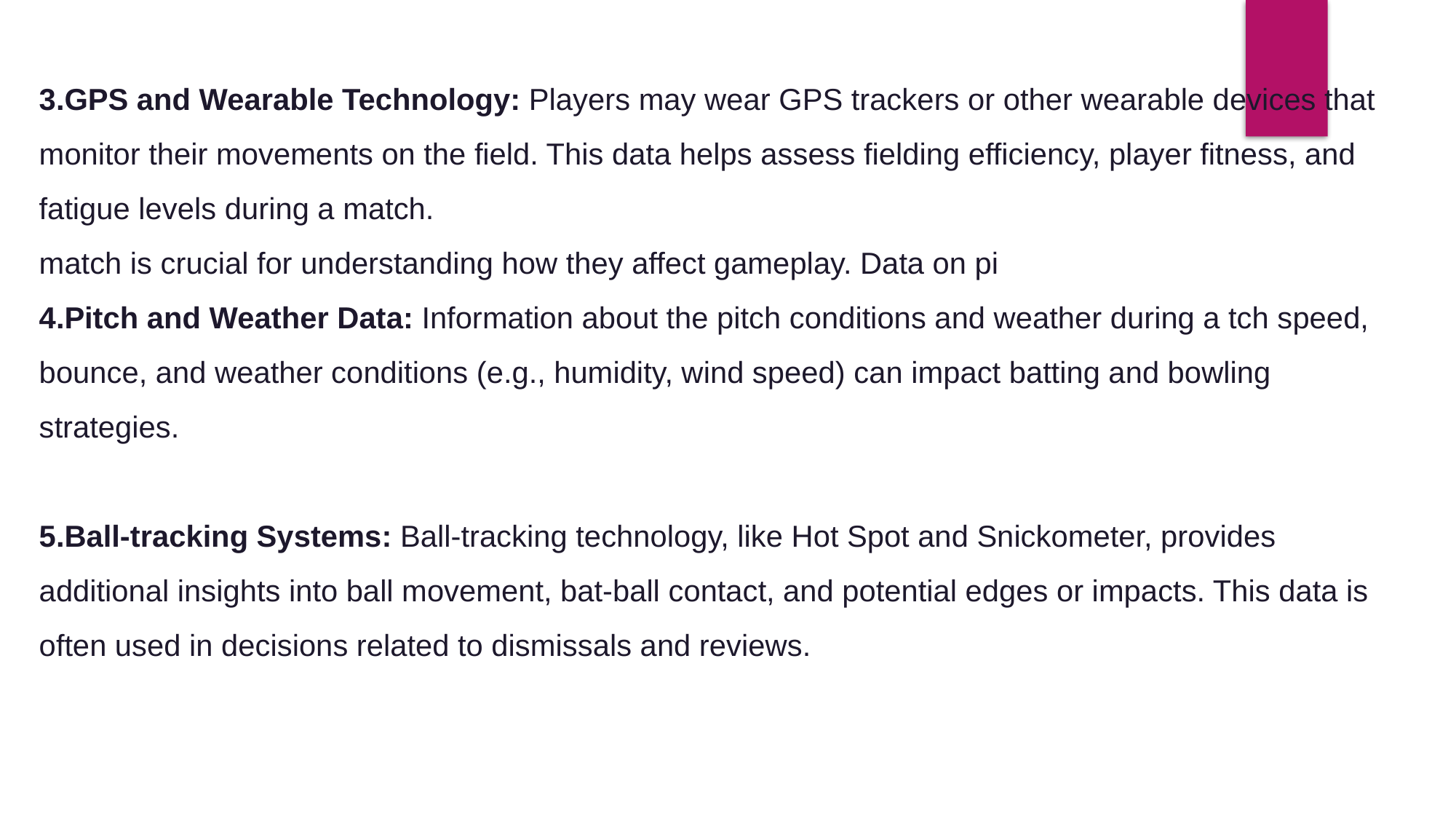

3.GPS and Wearable Technology: Players may wear GPS trackers or other wearable devices that monitor their movements on the field. This data helps assess fielding efficiency, player fitness, and fatigue levels during a match.
match is crucial for understanding how they affect gameplay. Data on pi
4.Pitch and Weather Data: Information about the pitch conditions and weather during a tch speed, bounce, and weather conditions (e.g., humidity, wind speed) can impact batting and bowling strategies.

5.Ball-tracking Systems: Ball-tracking technology, like Hot Spot and Snickometer, provides additional insights into ball movement, bat-ball contact, and potential edges or impacts. This data is often used in decisions related to dismissals and reviews.